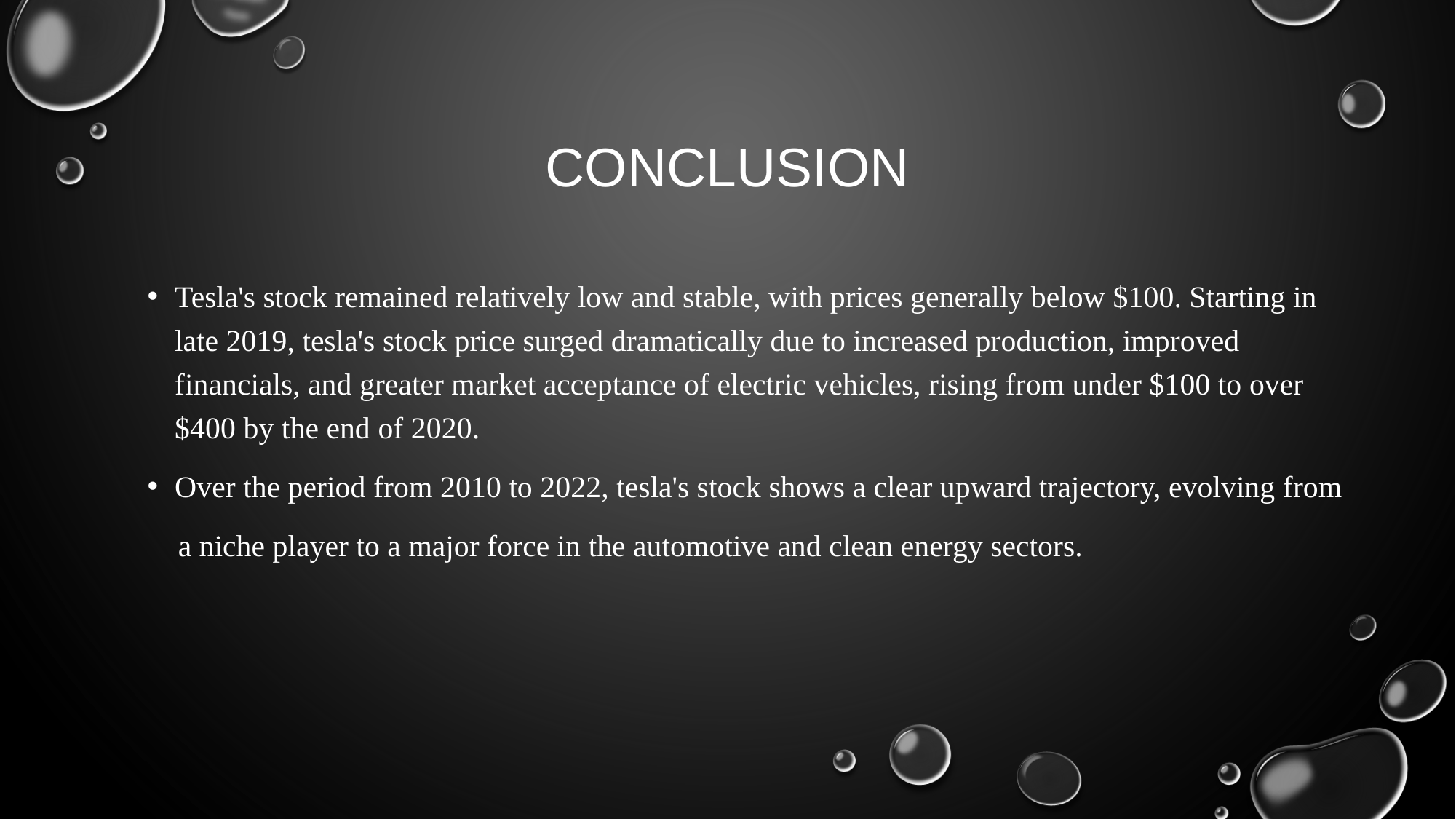

# conclusion
Tesla's stock remained relatively low and stable, with prices generally below $100. Starting in late 2019, tesla's stock price surged dramatically due to increased production, improved financials, and greater market acceptance of electric vehicles, rising from under $100 to over $400 by the end of 2020.
Over the period from 2010 to 2022, tesla's stock shows a clear upward trajectory, evolving from
    a niche player to a major force in the automotive and clean energy sectors.